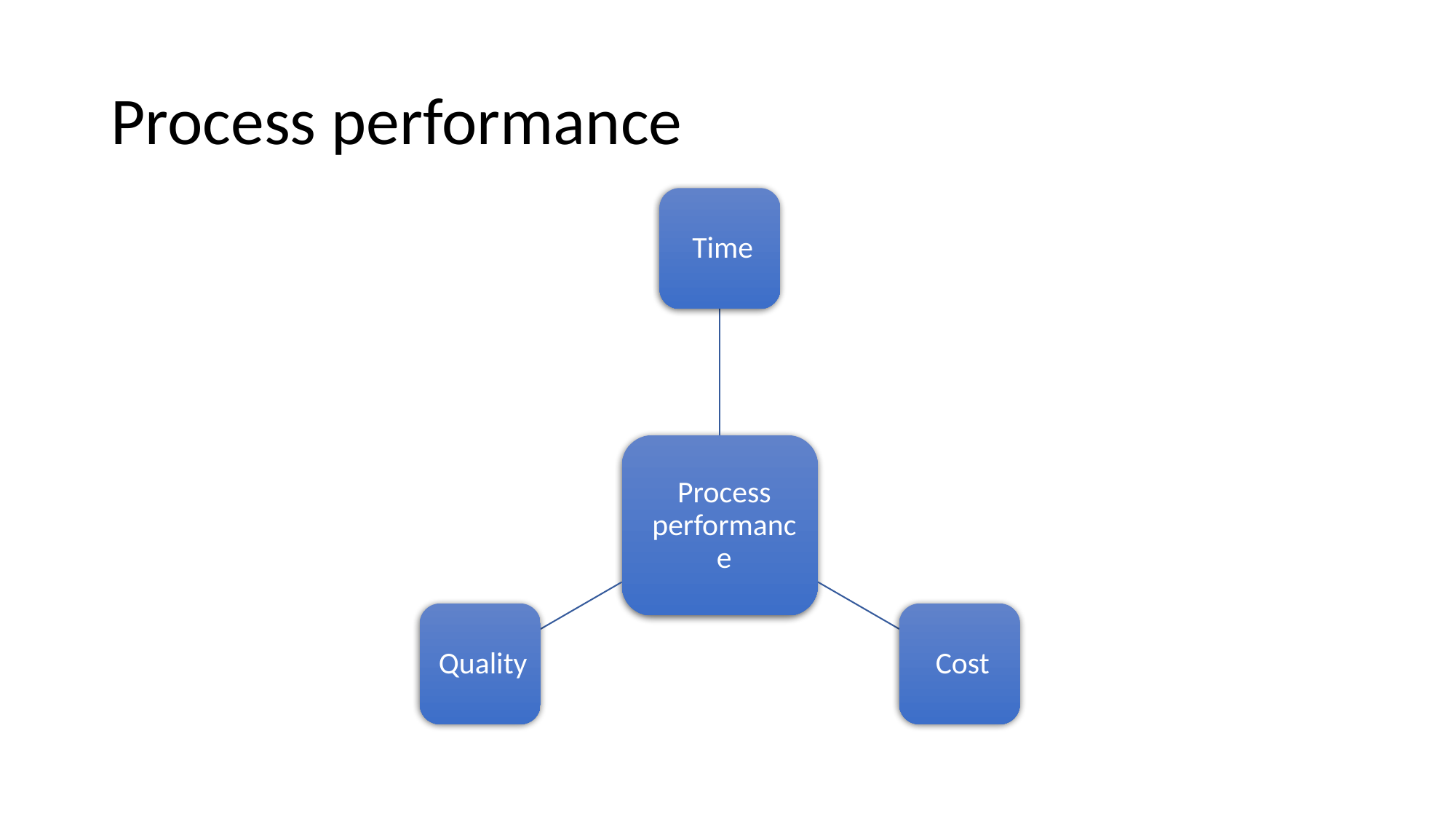

# Process performance
Process performance
Time
Cost
Quality